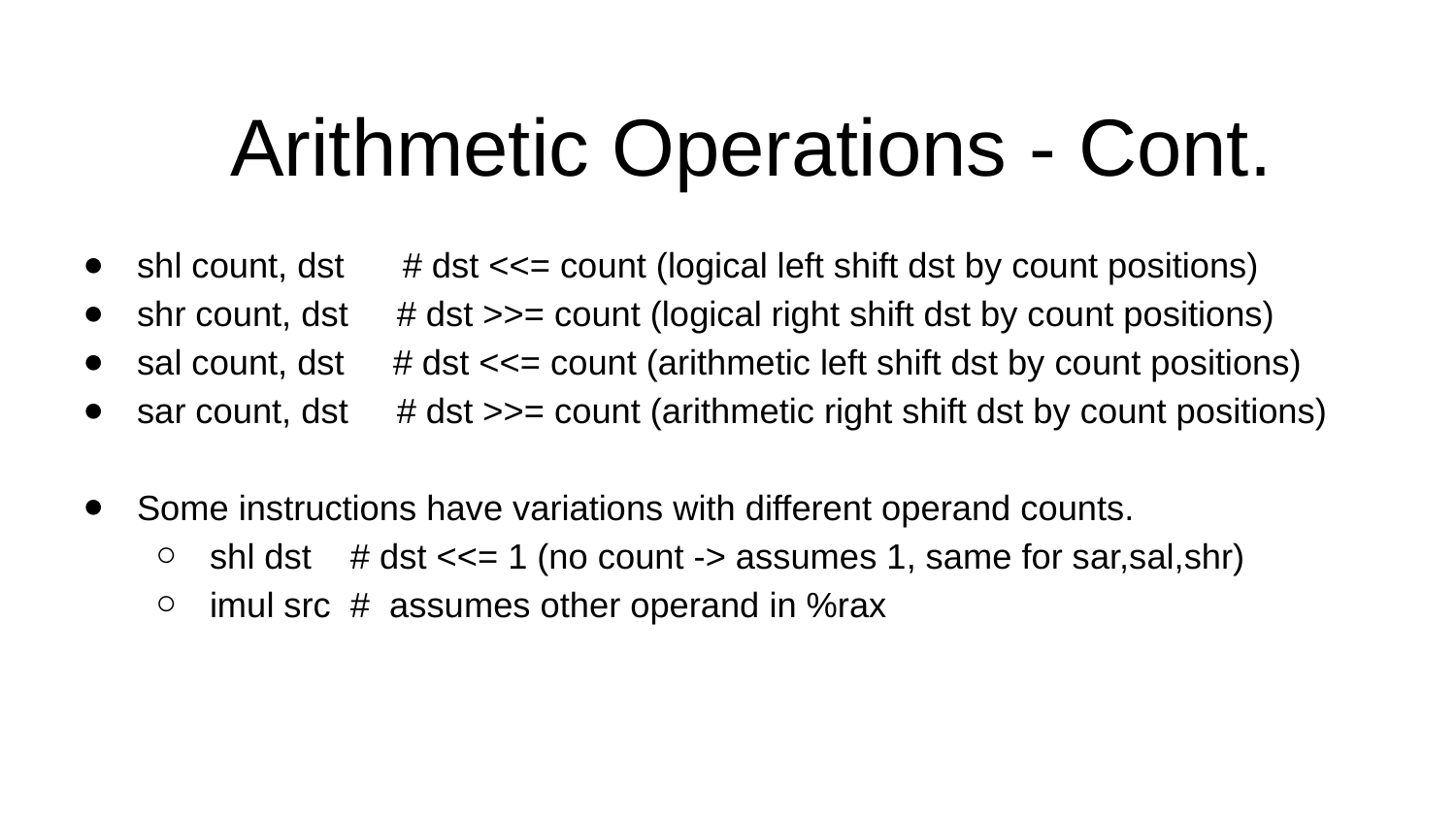

# Arithmetic Operations - Cont.
shl count, dst      # dst <<= count (logical left shift dst by count positions)
shr count, dst     # dst >>= count (logical right shift dst by count positions)
sal count, dst     # dst <<= count (arithmetic left shift dst by count positions)
sar count, dst     # dst >>= count (arithmetic right shift dst by count positions)

Some instructions have variations with different operand counts.
shl dst    # dst <<= 1 (no count -> assumes 1, same for sar,sal,shr)
imul src  #  assumes other operand in %rax